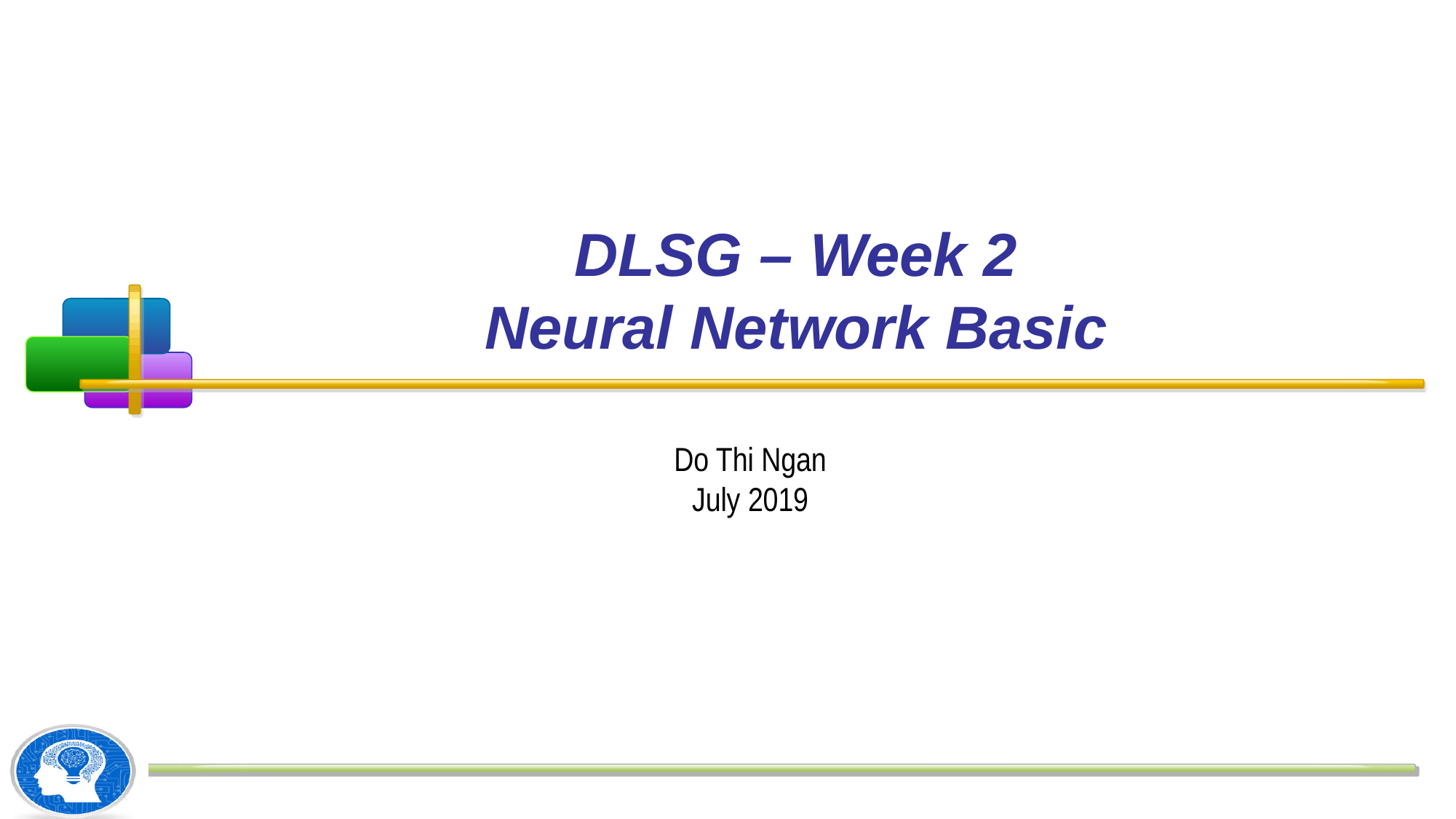

# DLSG – Week 2 Neural Network Basic
Do Thi Ngan
July 2019